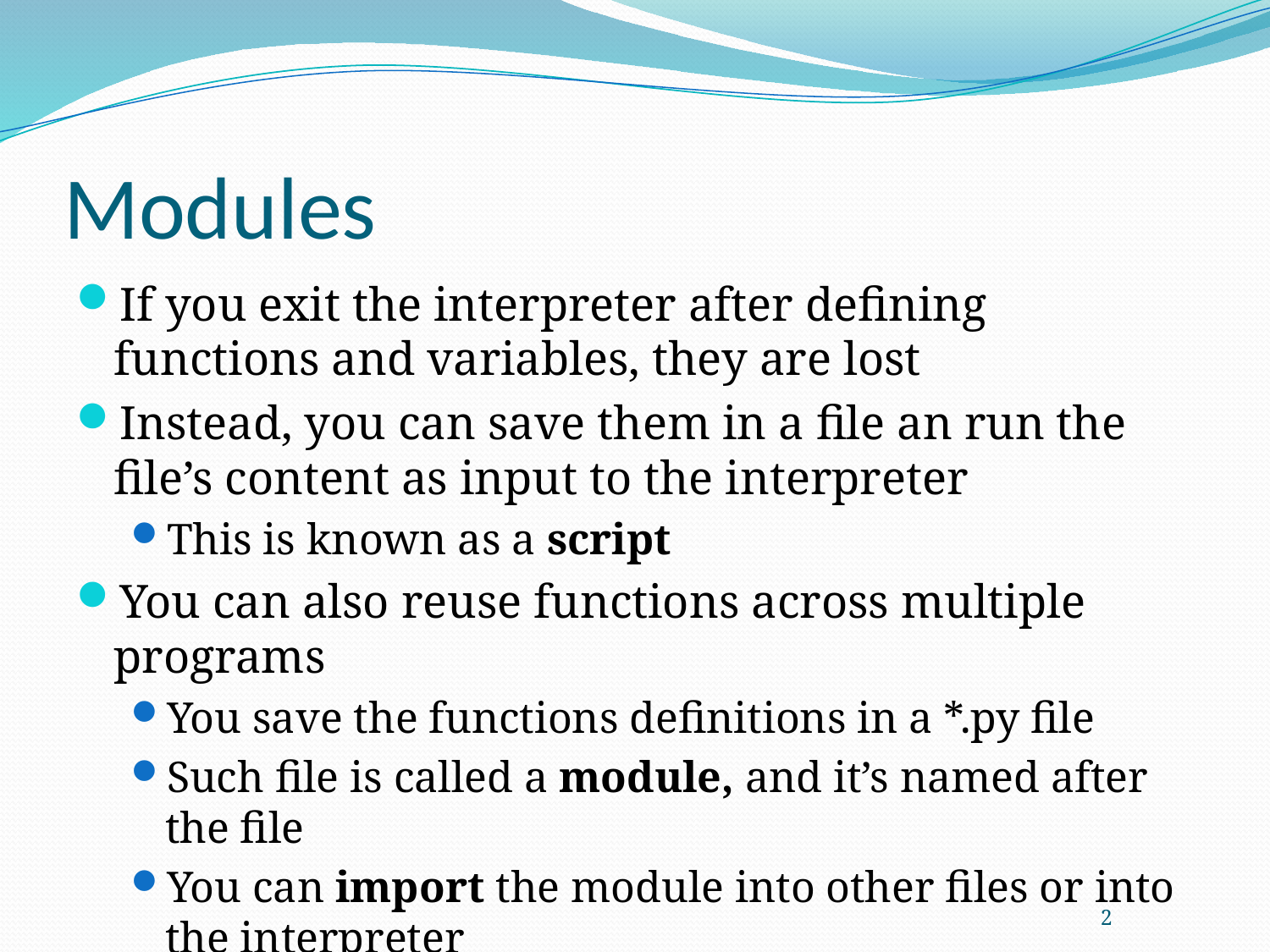

# Modules
If you exit the interpreter after defining functions and variables, they are lost
Instead, you can save them in a file an run the file’s content as input to the interpreter
This is known as a script
You can also reuse functions across multiple programs
You save the functions definitions in a *.py file
Such file is called a module, and it’s named after the file
You can import the module into other files or into the interpreter
2